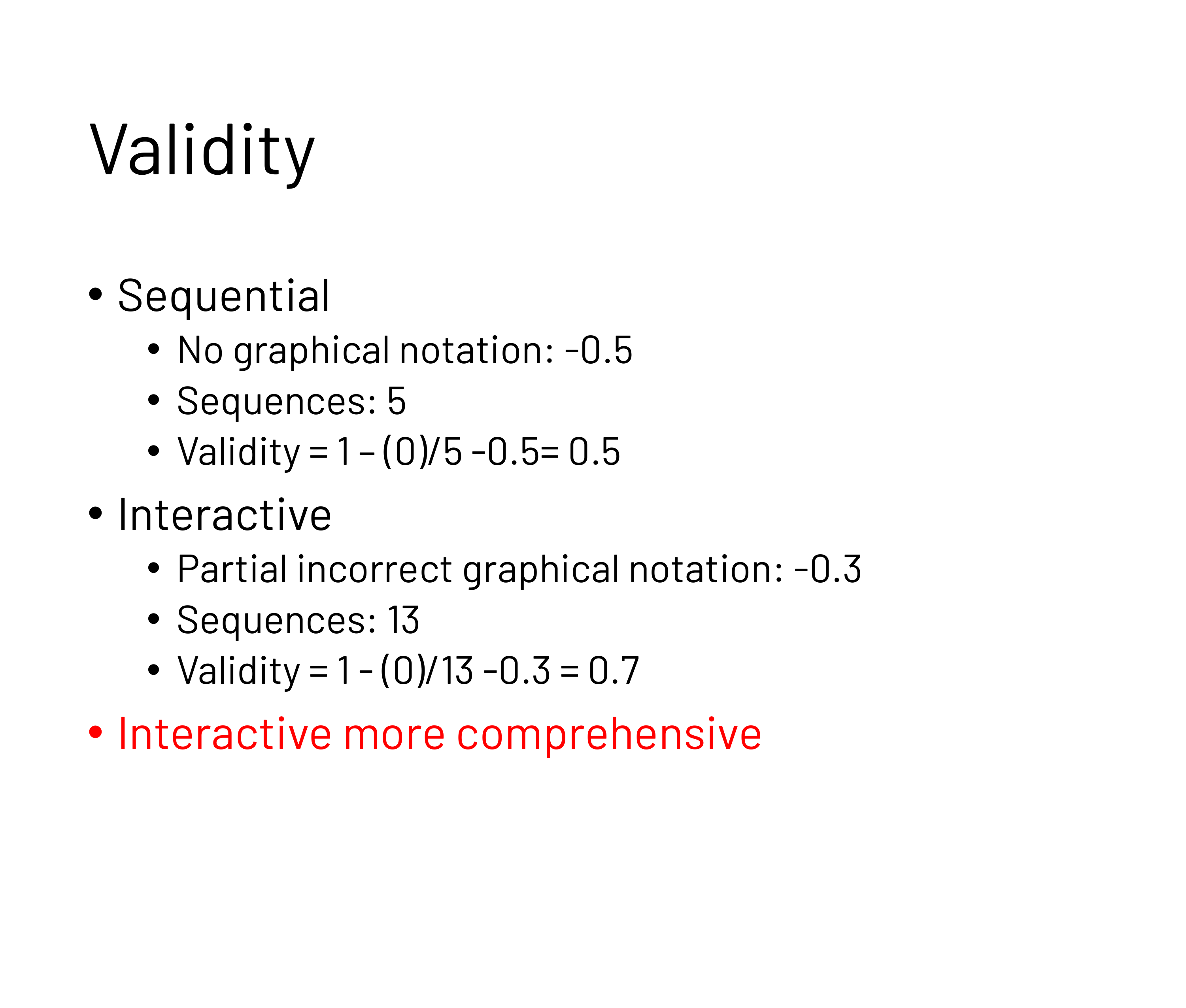

# Validity
Sequential
No graphical notation: -0.5
Sequences: 5
Validity = 1 – (0)/5 -0.5= 0.5
Interactive
Partial incorrect graphical notation: -0.3
Sequences: 13
Validity = 1 - (0)/13 -0.3 = 0.7
Interactive more comprehensive